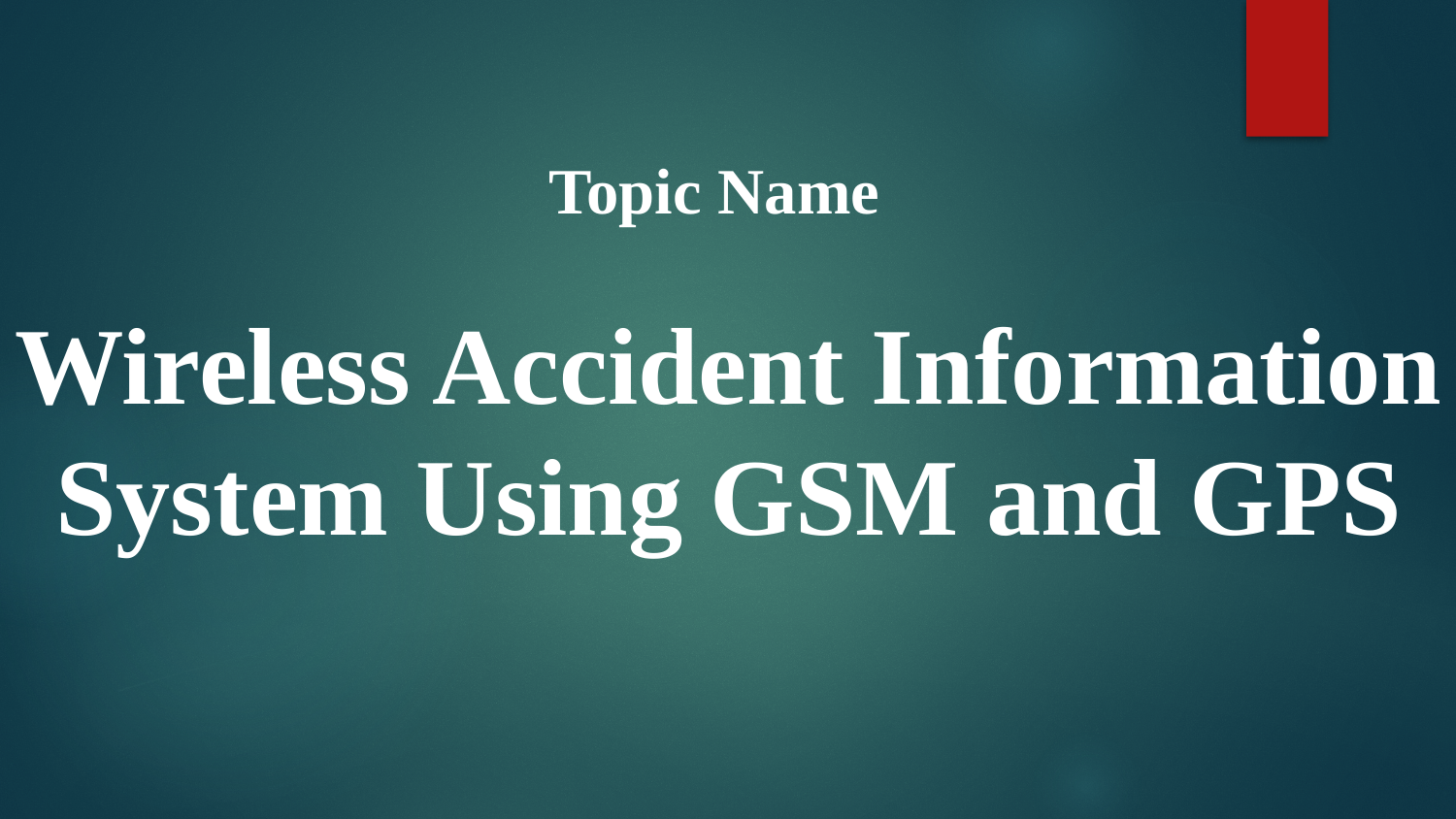

Topic Name
Wireless Accident Information System Using GSM and GPS